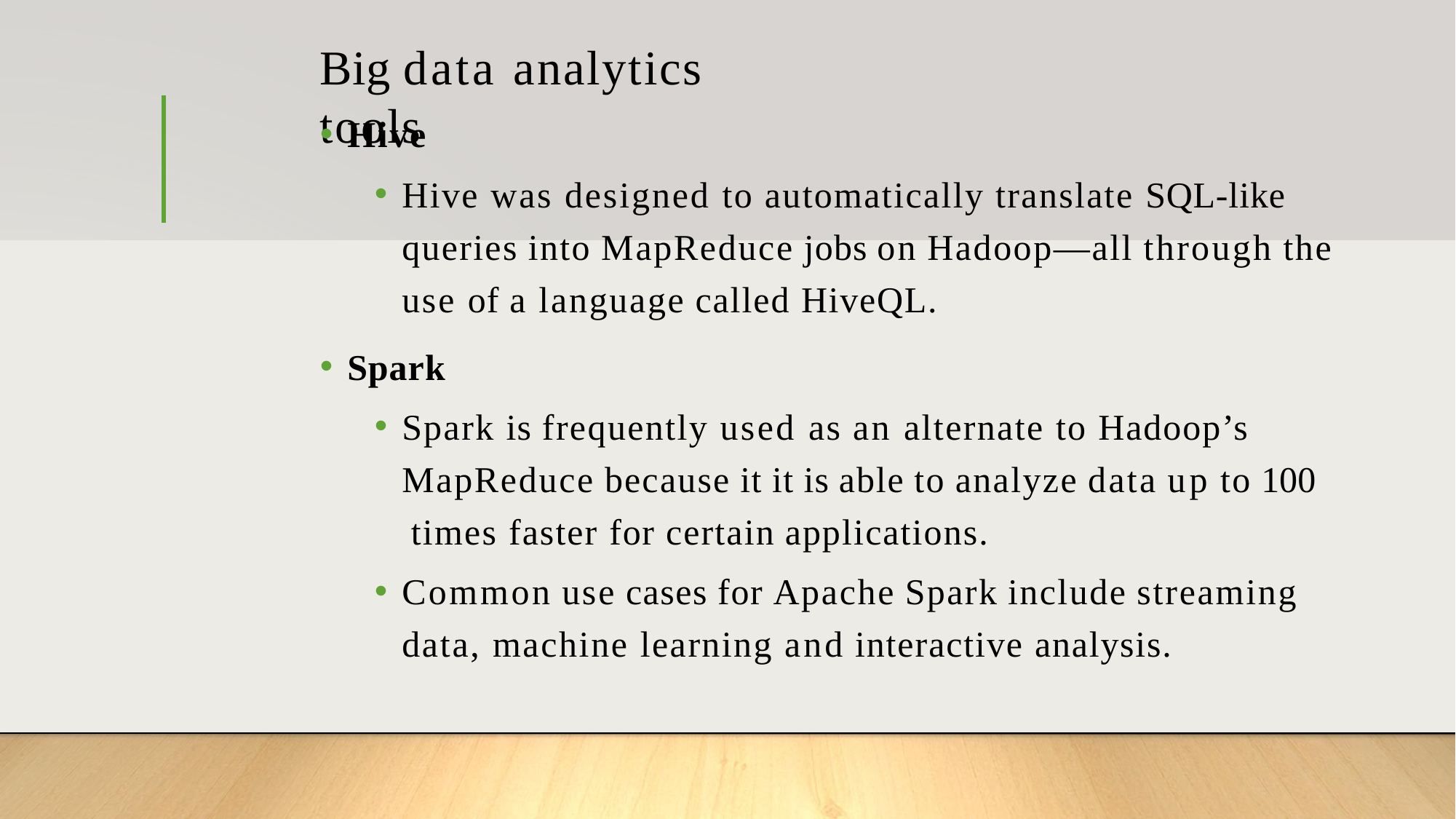

# Big data analytics tools
Hive
Hive was designed to automatically translate SQL-like  queries into MapReduce jobs on Hadoop—all through the
use of a language called HiveQL.
Spark
Spark is frequently used as an alternate to Hadoop’s  MapReduce because it it is able to analyze data up to 100  times faster for certain applications.
Common use cases for Apache Spark include streaming
data, machine learning and interactive analysis.